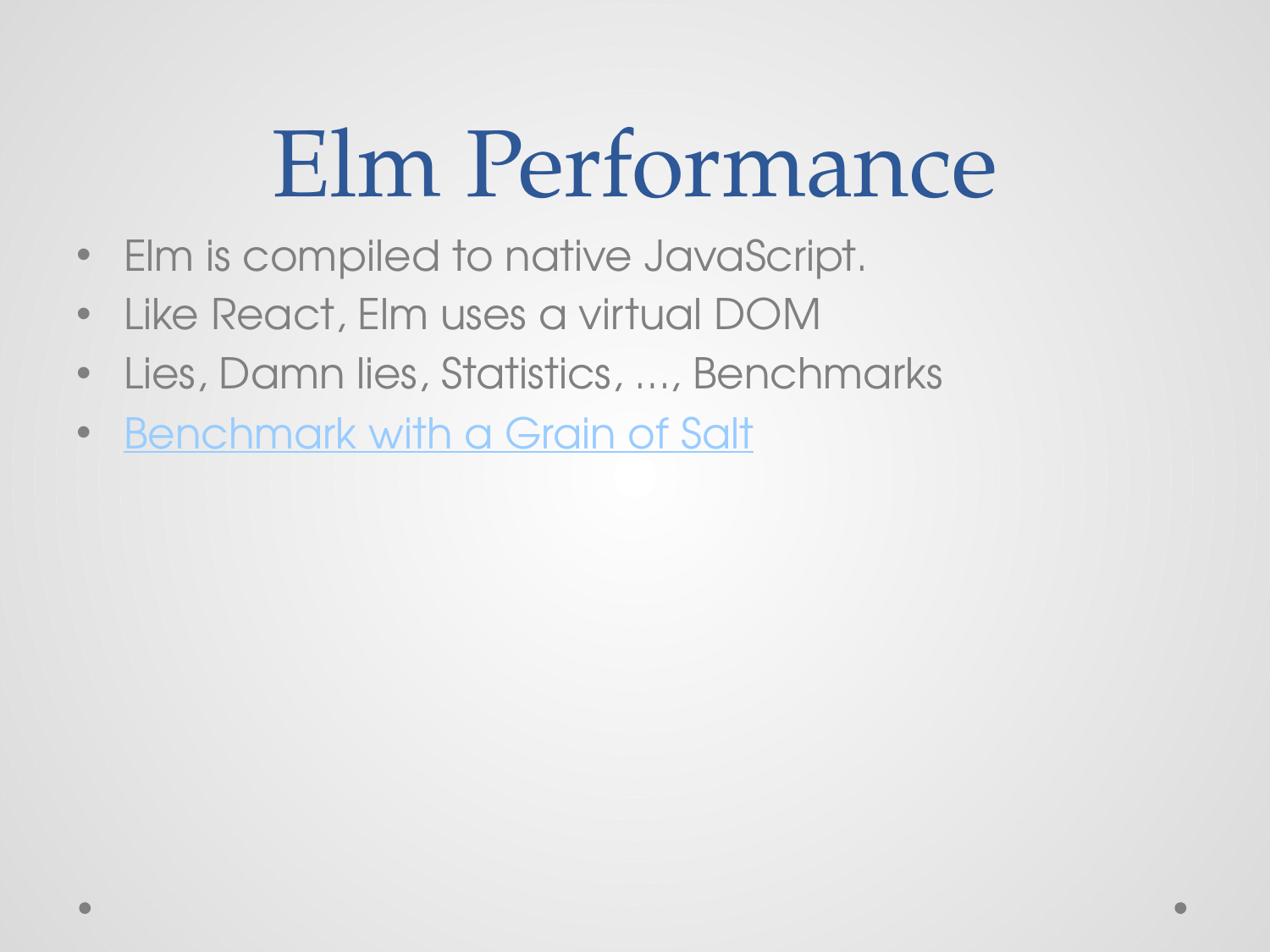

# Elm Performance
Elm is compiled to native JavaScript.
Like React, Elm uses a virtual DOM
Lies, Damn lies, Statistics, …, Benchmarks
Benchmark with a Grain of Salt